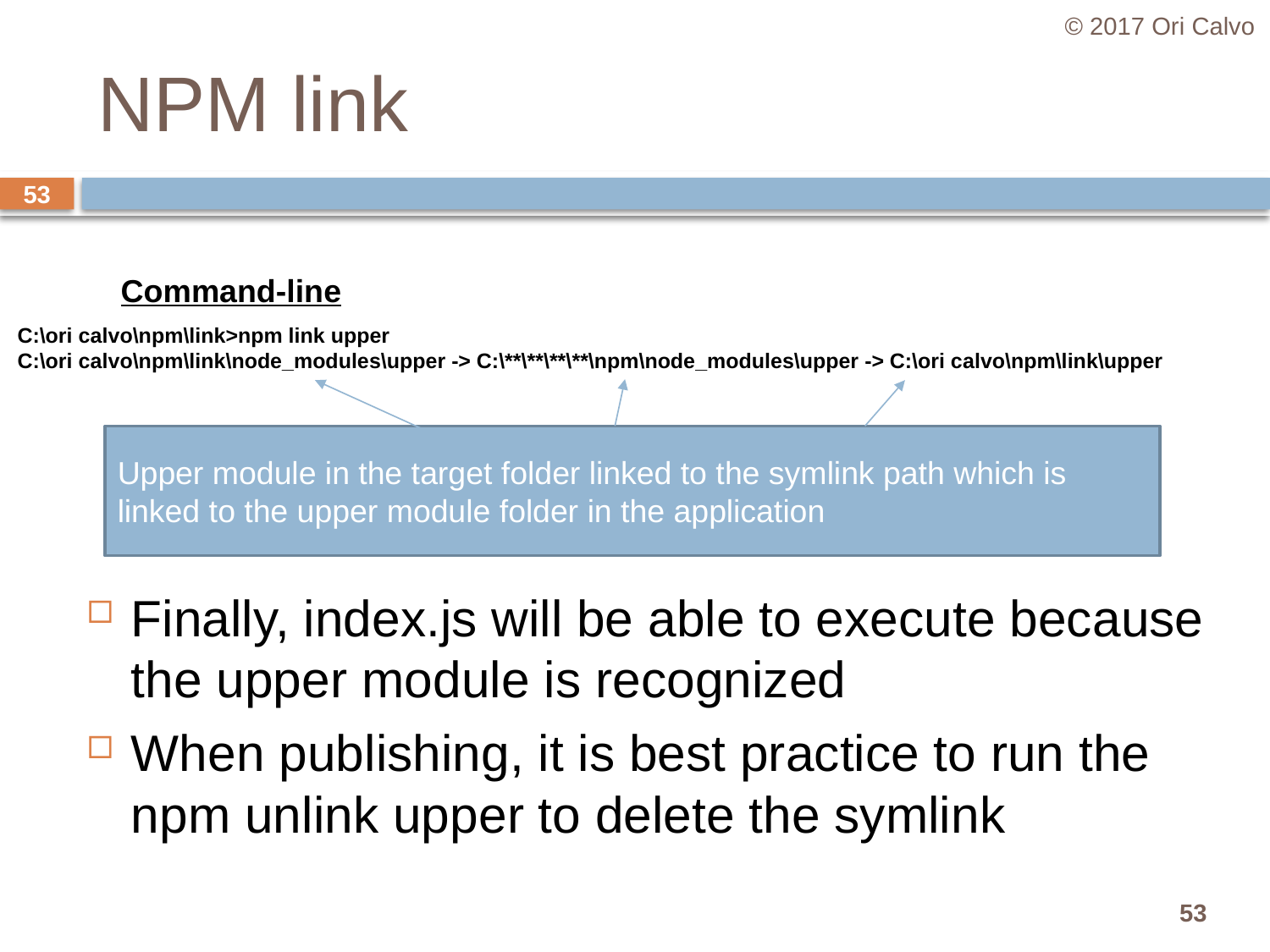

© 2017 Ori Calvo
# NPM link
53
Command-line
C:\ori calvo\npm\link>npm link upper
C:\ori calvo\npm\link\node_modules\upper -> C:\**\**\**\**\npm\node_modules\upper -> C:\ori calvo\npm\link\upper
Upper module in the target folder linked to the symlink path which is linked to the upper module folder in the application
Finally, index.js will be able to execute because the upper module is recognized
When publishing, it is best practice to run the npm unlink upper to delete the symlink